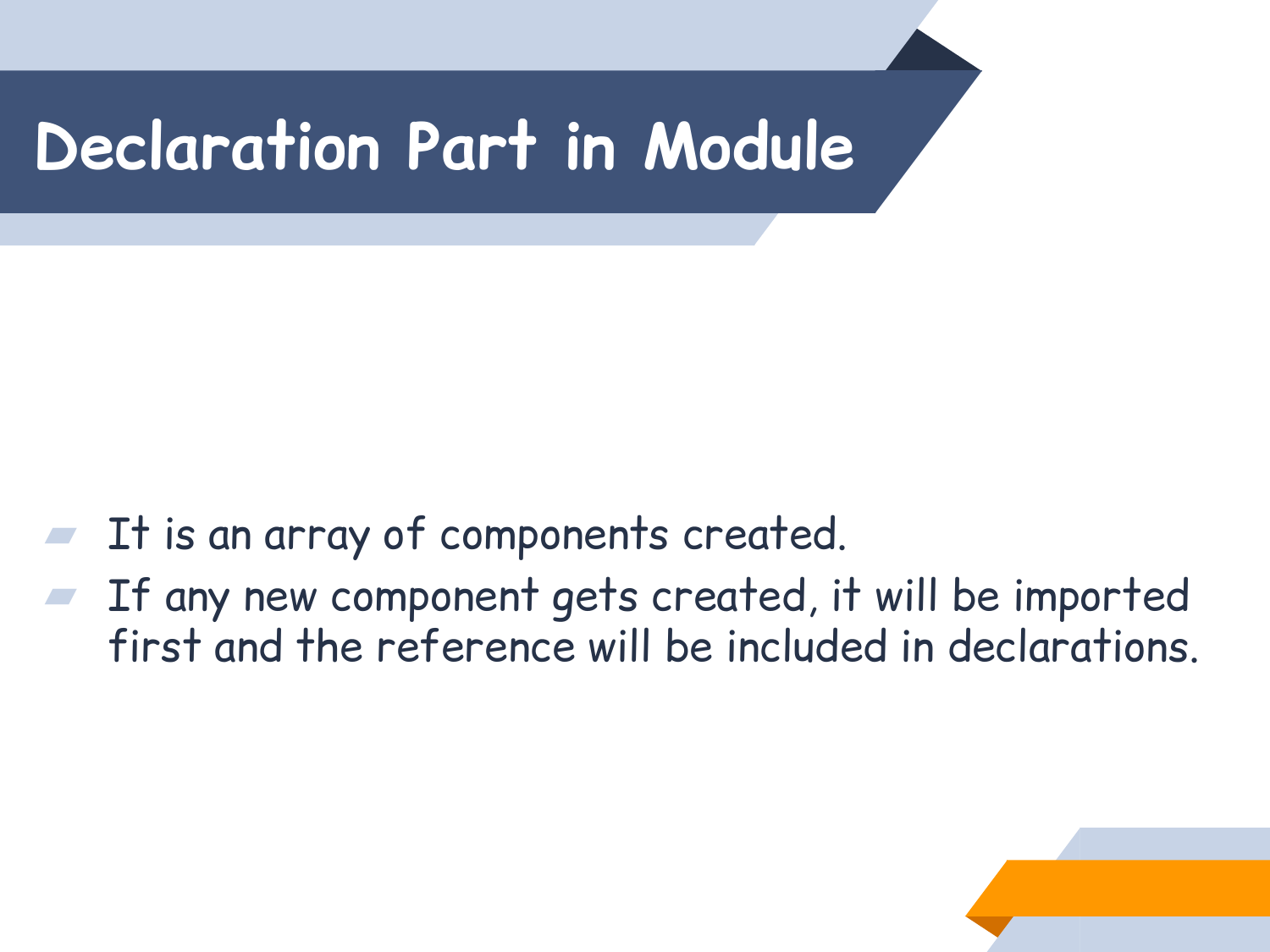

# Declaration Part in Module
It is an array of components created.
If any new component gets created, it will be imported first and the reference will be included in declarations.